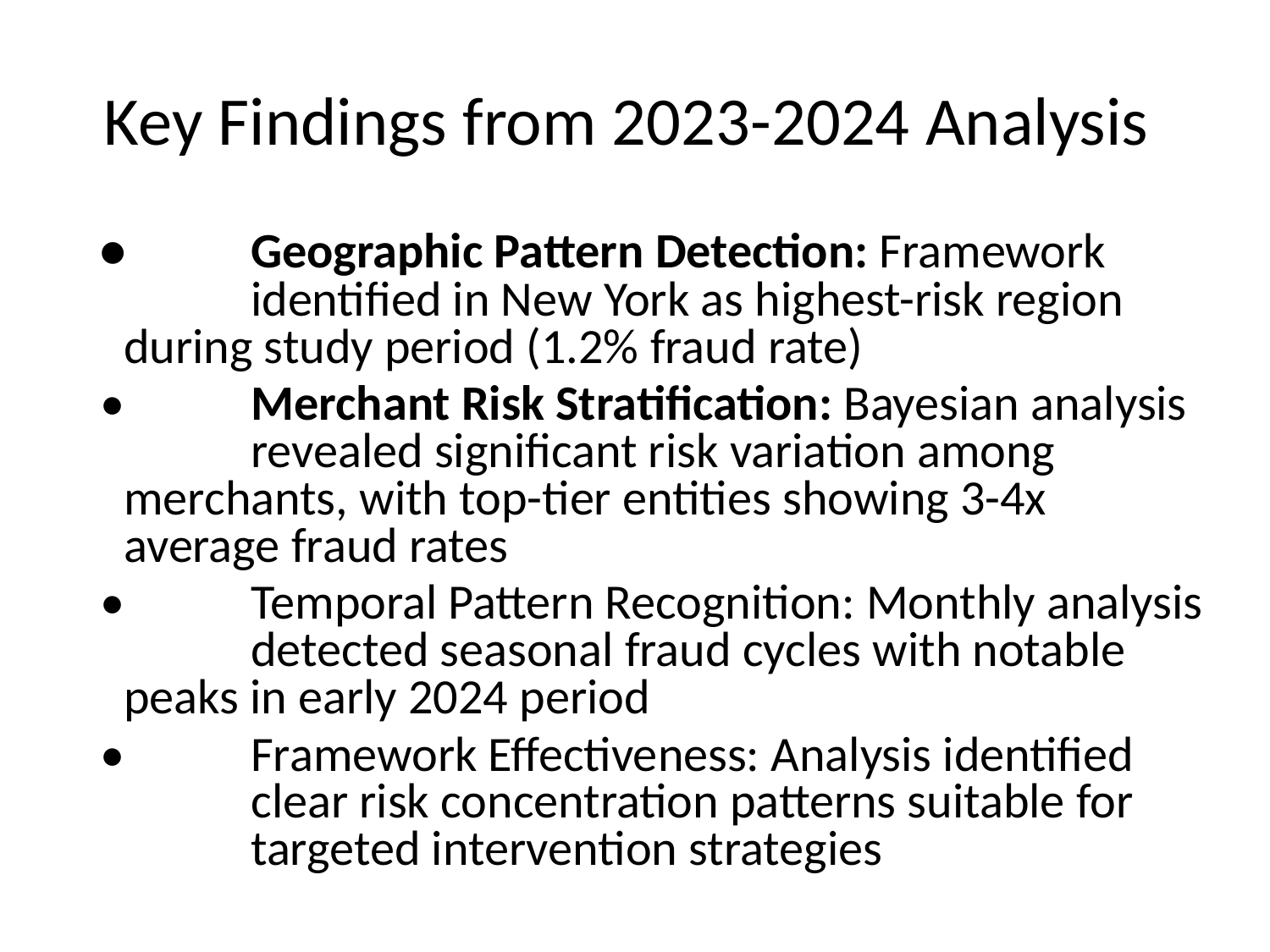

# Key Findings from 2023-2024 Analysis
•	Geographic Pattern Detection: Framework          	identified in New York as highest-risk region 	during study period (1.2% fraud rate)
•	Merchant Risk Stratification: Bayesian analysis        	revealed significant risk variation among 	merchants, with top-tier entities showing 3-4x 	average fraud rates
•	Temporal Pattern Recognition: Monthly analysis 	detected seasonal fraud cycles with notable 	peaks in early 2024 period
•	Framework Effectiveness: Analysis identified 	clear risk concentration patterns suitable for 	targeted intervention strategies